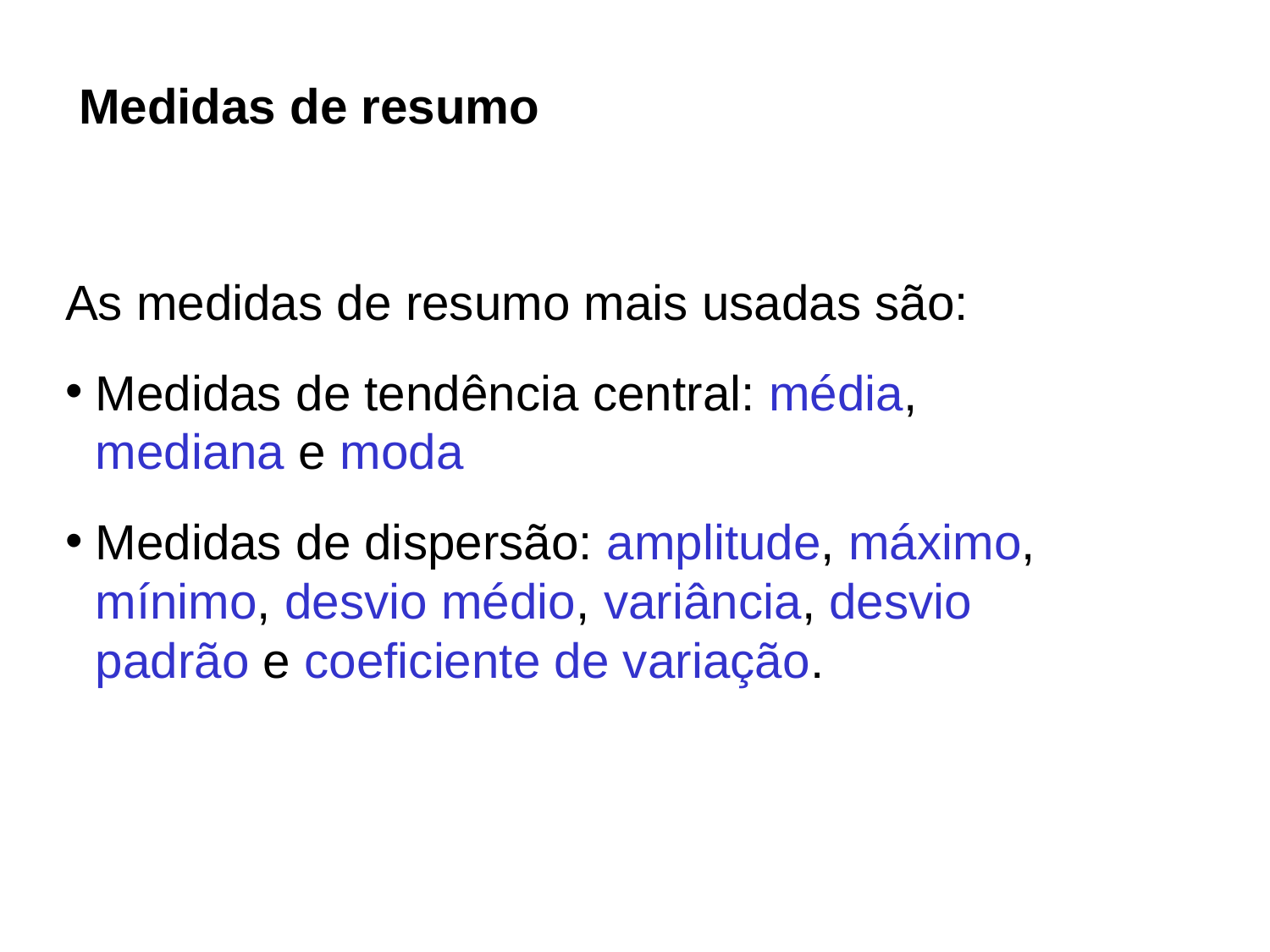

Medidas de resumo
As medidas de resumo mais usadas são:
Medidas de tendência central: média, mediana e moda
Medidas de dispersão: amplitude, máximo, mínimo, desvio médio, variância, desvio padrão e coeficiente de variação.